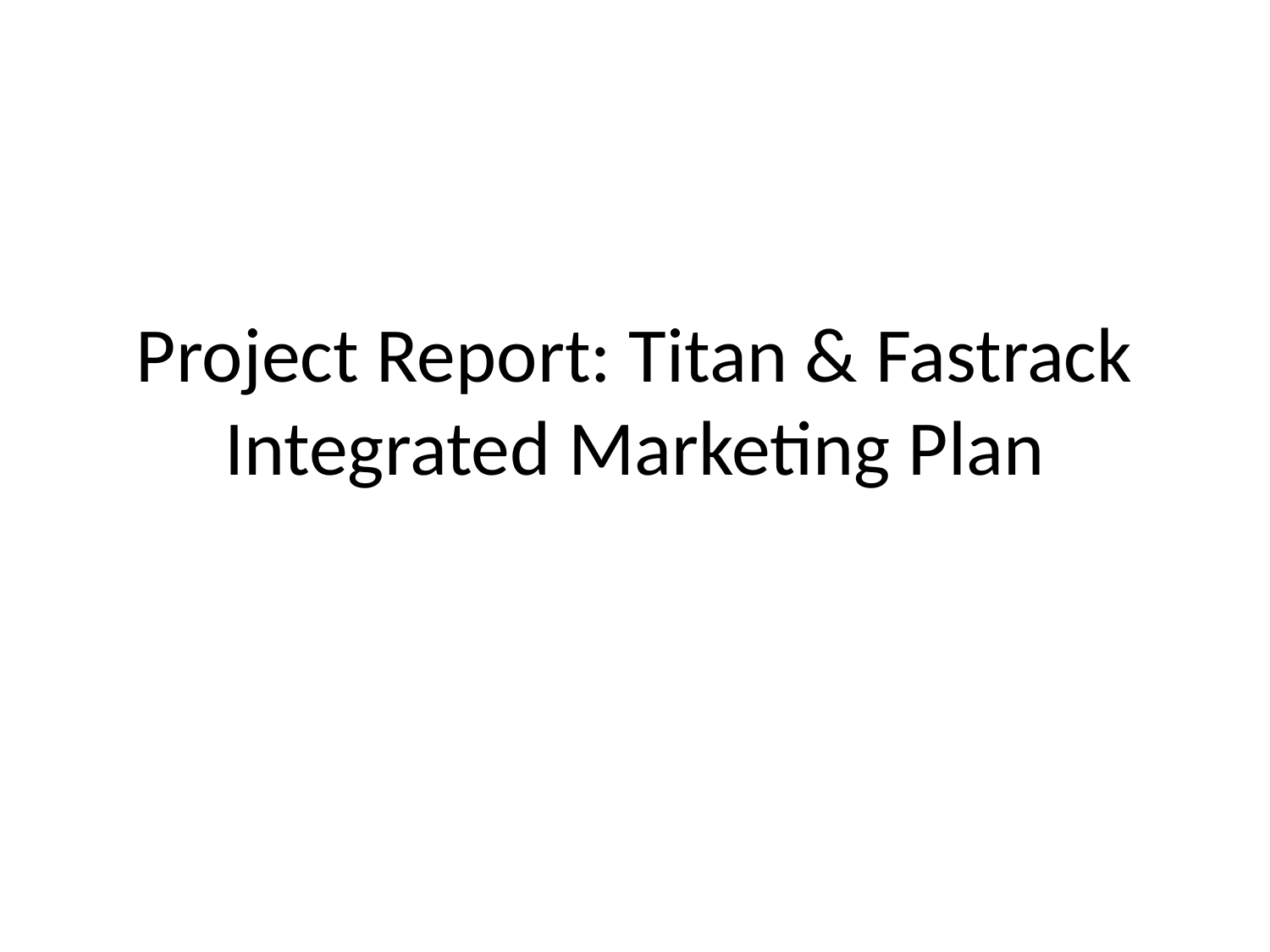

# Project Report: Titan & Fastrack Integrated Marketing Plan